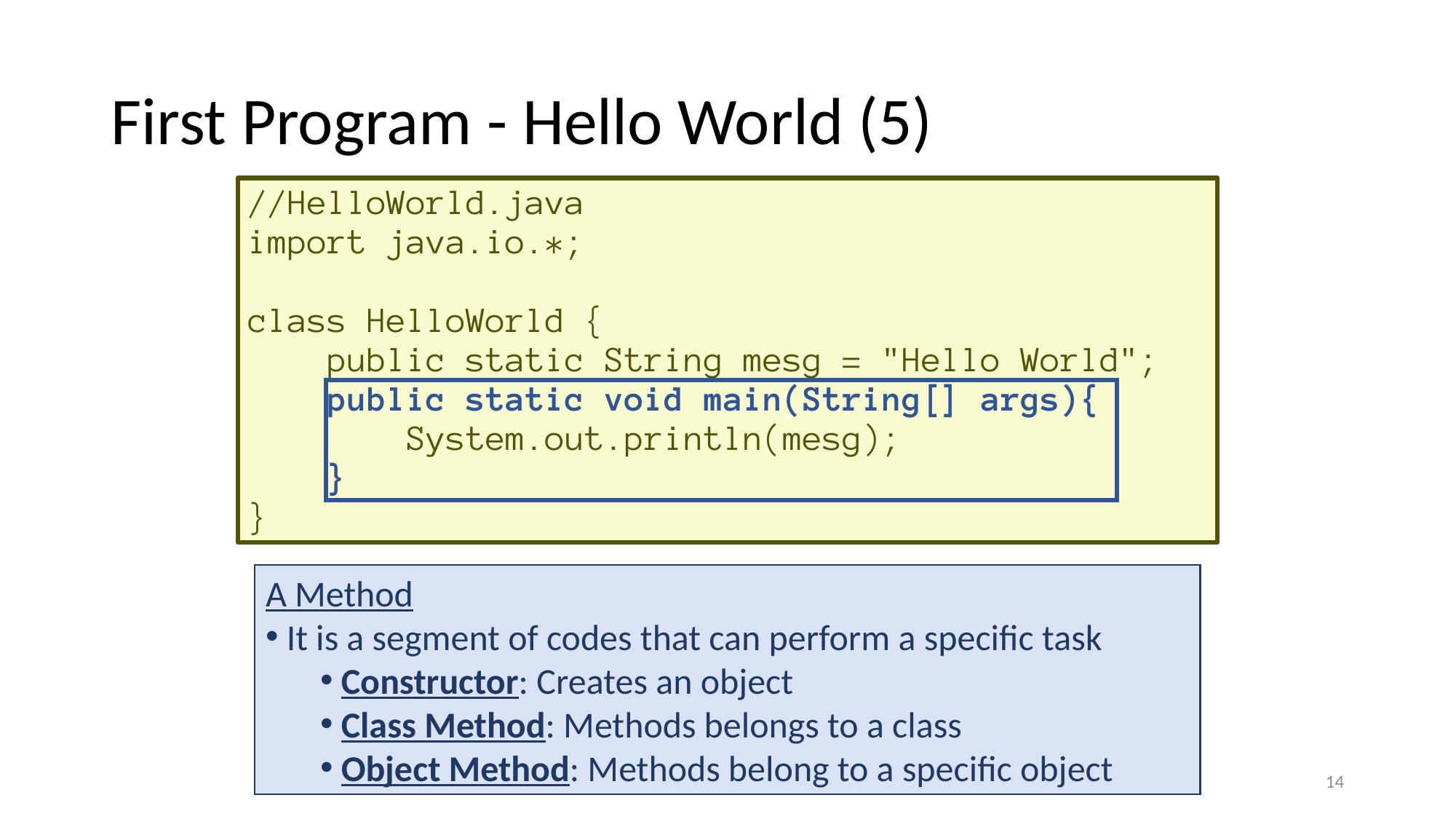

# First Program - Hello World (5)
//HelloWorld.java
import java.io.*;

class HelloWorld {
    public static String mesg = "Hello World";
    public static void main(String[] args){
        System.out.println(mesg);
    }
}

A Method
It is a segment of codes that can perform a specific task
Constructor: Creates an object
Class Method: Methods belongs to a class
Object Method: Methods belong to a specific object
14